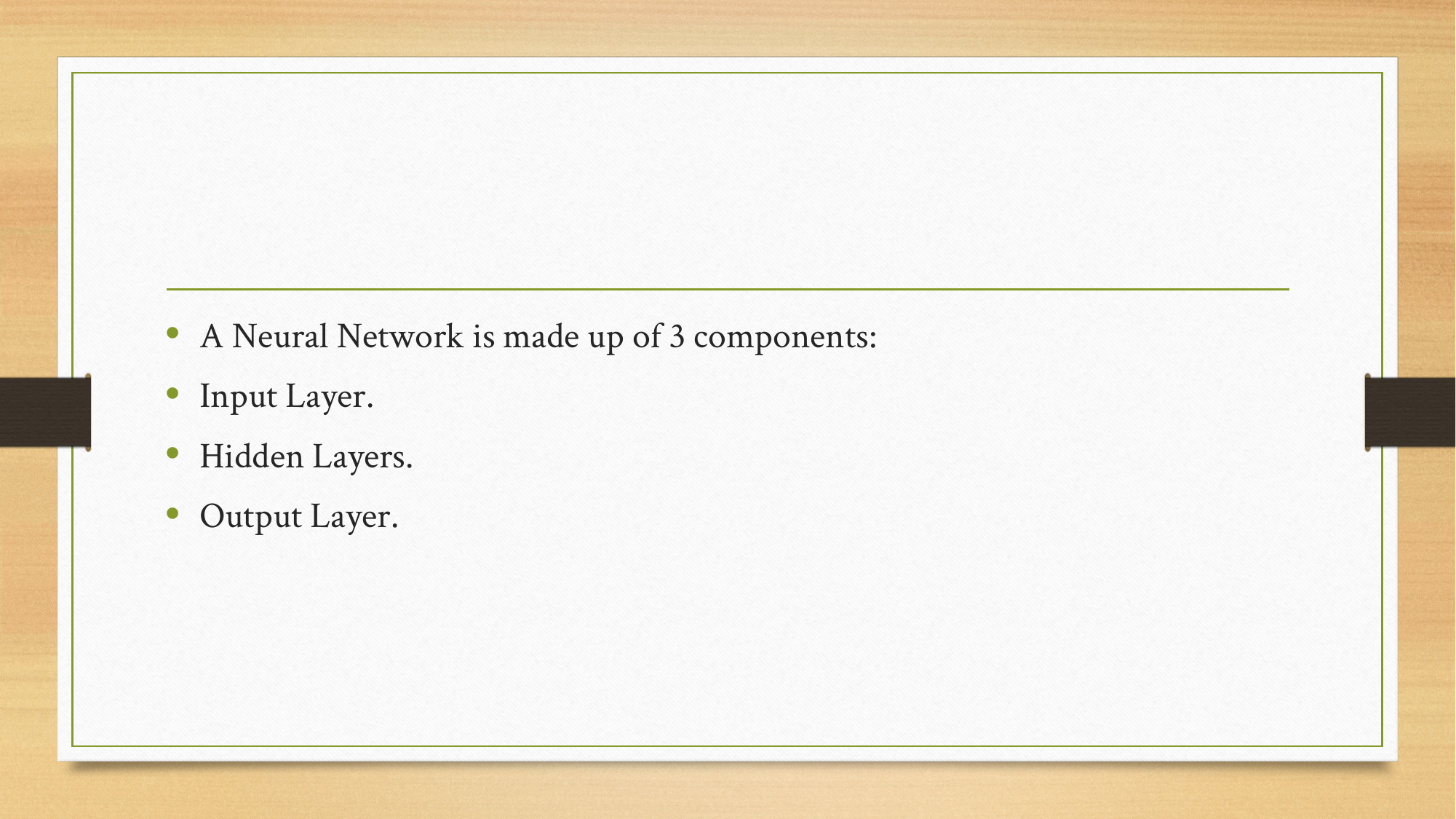

#
A Neural Network is made up of 3 components:
Input Layer.
Hidden Layers.
Output Layer.